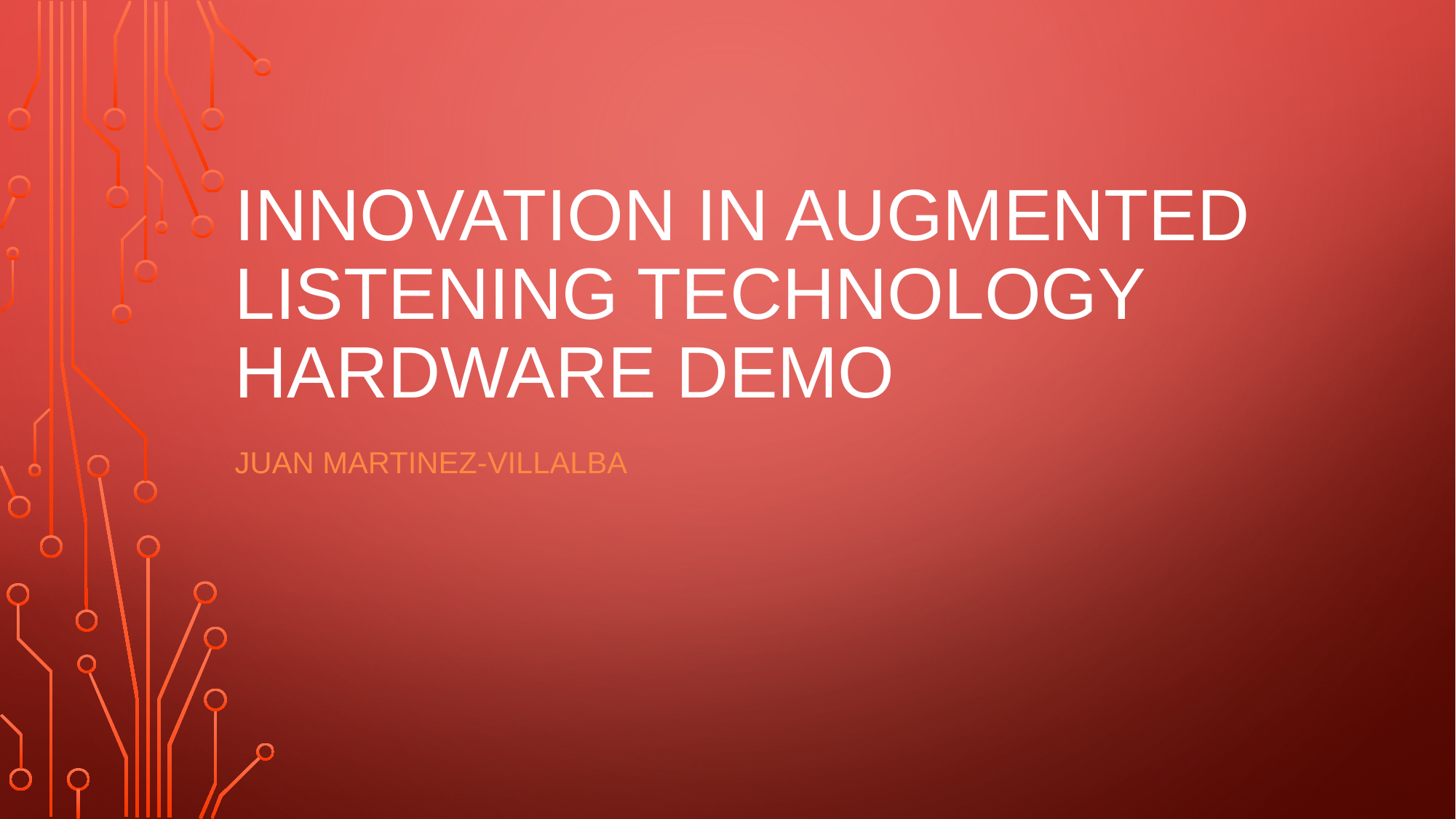

# Innovation in augmented listening technology hardware demo
Juan Martinez-Villalba